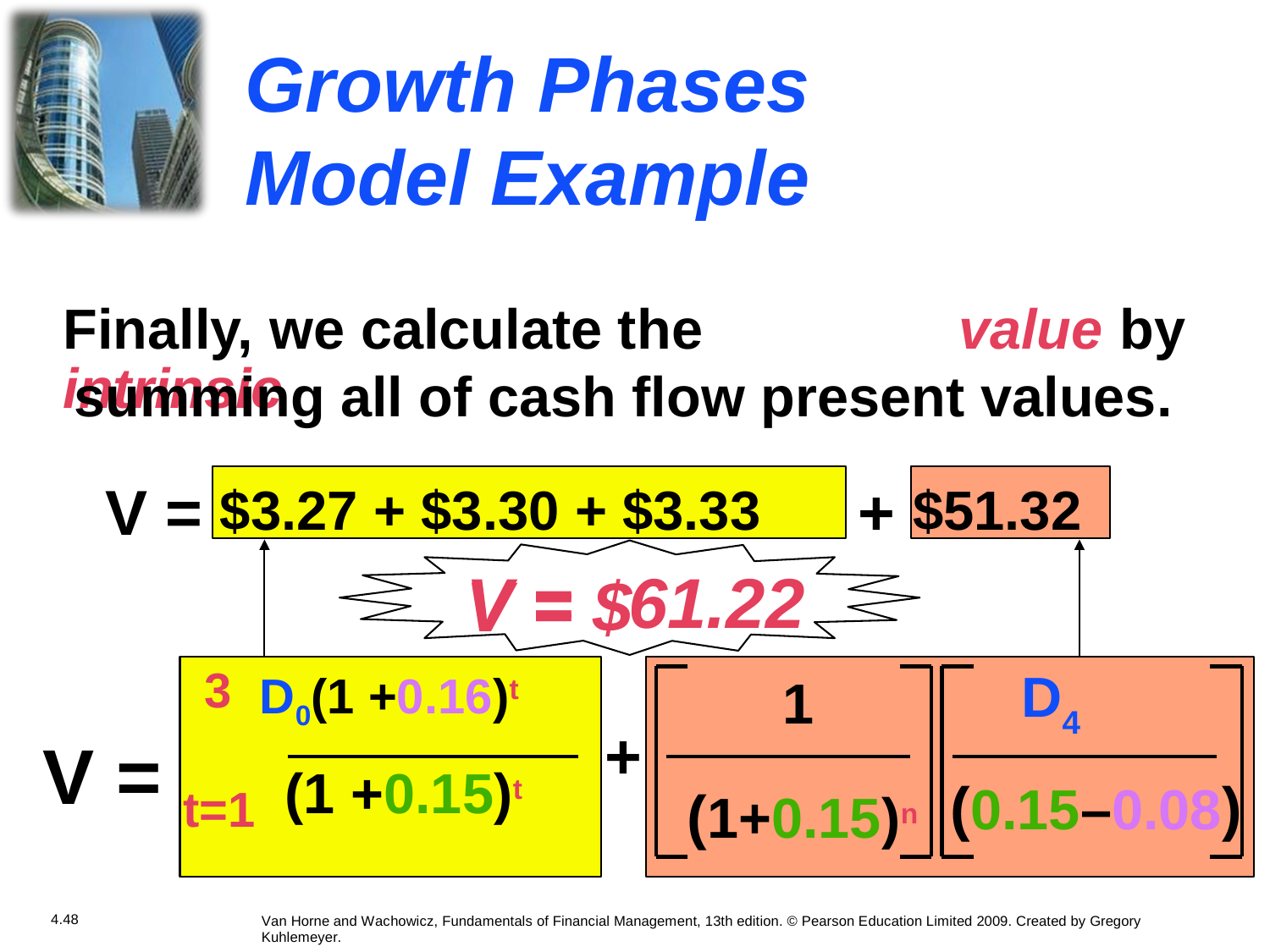

Growth
Phases
Model
Example
Finally, we calculate the  intrinsic
value by
summing
all
of cash flow
present
values.

$3.27 + $3.30 + $3.33

$51.32
V
=
+

V =

61.22

V
=
$

3 D0(1 +0.16)t
t=1  (1 +0.15)t

1
(1+0.15)n

D
(0.15–0.08)

4
+
V
=

4.48
Van Horne and Wachowicz, Fundamentals of Financial Management, 13th edition. © Pearson Education Limited 2009. Created by Gregory Kuhlemeyer.